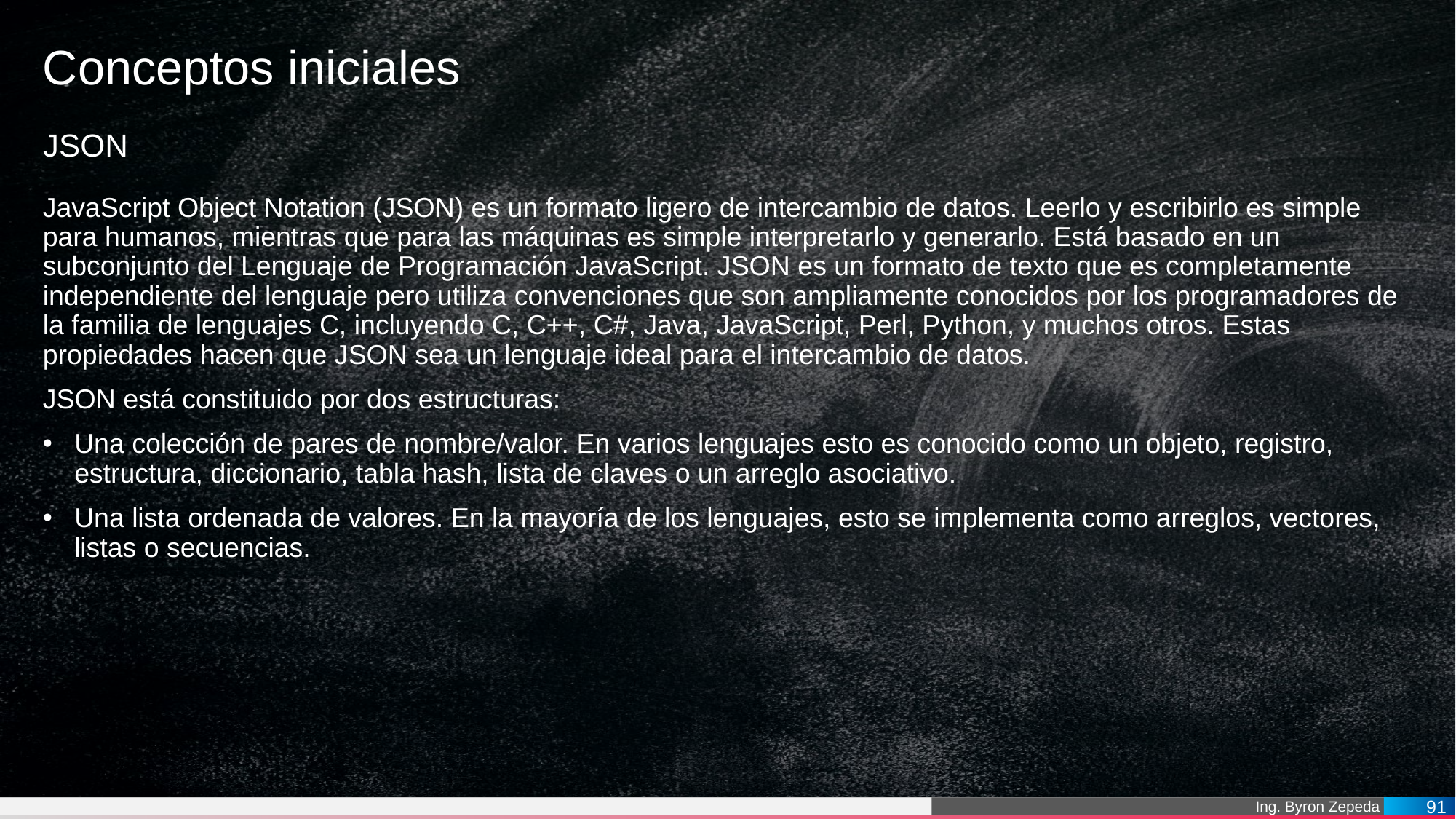

# Conceptos iniciales
JSON
JavaScript Object Notation (JSON) es un formato ligero de intercambio de datos. Leerlo y escribirlo es simple para humanos, mientras que para las máquinas es simple interpretarlo y generarlo. Está basado en un subconjunto del Lenguaje de Programación JavaScript. JSON es un formato de texto que es completamente independiente del lenguaje pero utiliza convenciones que son ampliamente conocidos por los programadores de la familia de lenguajes C, incluyendo C, C++, C#, Java, JavaScript, Perl, Python, y muchos otros. Estas propiedades hacen que JSON sea un lenguaje ideal para el intercambio de datos.
JSON está constituido por dos estructuras:
Una colección de pares de nombre/valor. En varios lenguajes esto es conocido como un objeto, registro, estructura, diccionario, tabla hash, lista de claves o un arreglo asociativo.
Una lista ordenada de valores. En la mayoría de los lenguajes, esto se implementa como arreglos, vectores, listas o secuencias.

91